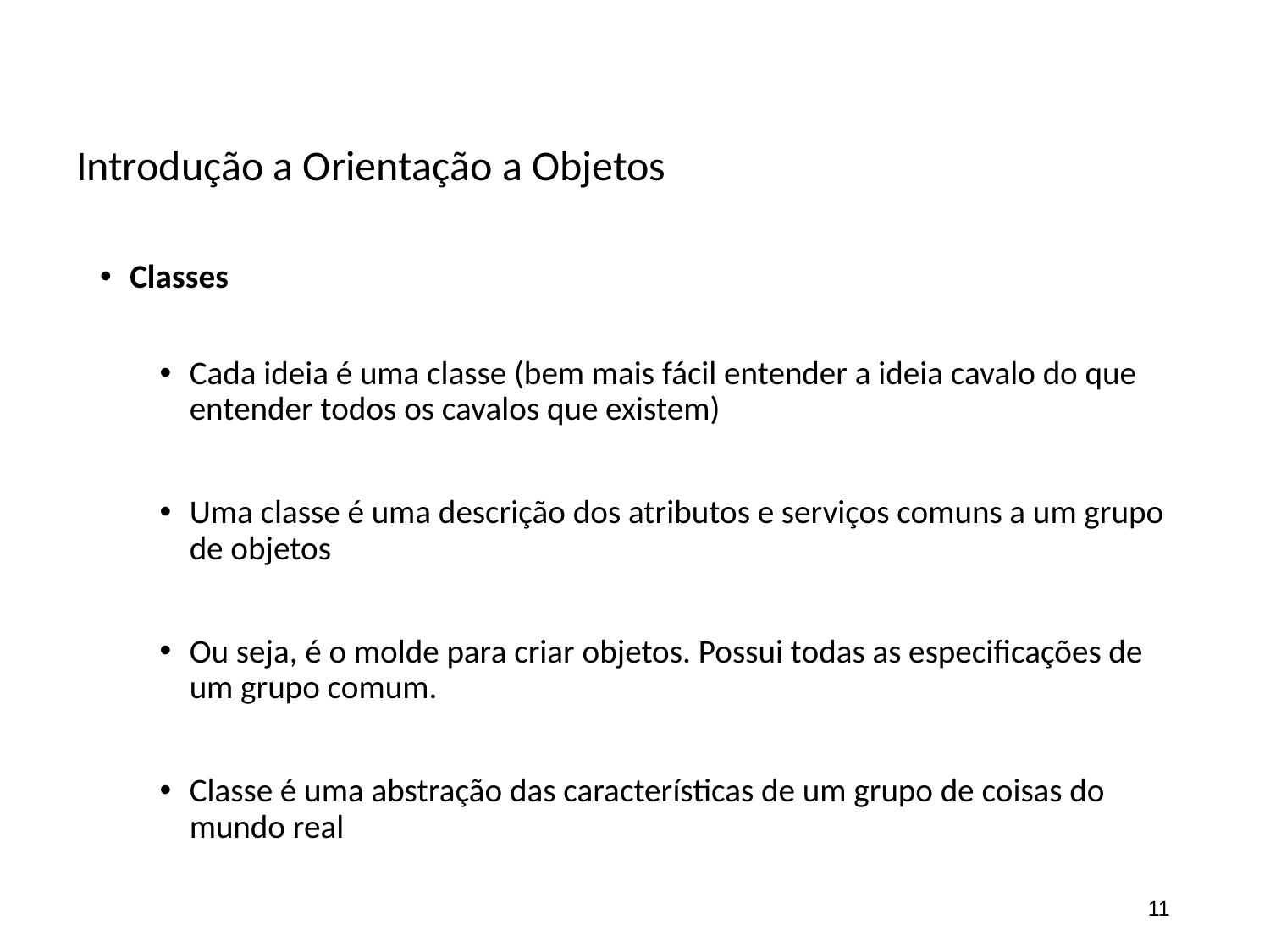

# Introdução a Orientação a Objetos
Classes

Cada ideia é uma classe (bem mais fácil entender a ideia cavalo do que entender todos os cavalos que existem)

Uma classe é uma descrição dos atributos e serviços comuns a um grupo de objetos

Ou seja, é o molde para criar objetos. Possui todas as especificações de um grupo comum.

Classe é uma abstração das características de um grupo de coisas do mundo real
11